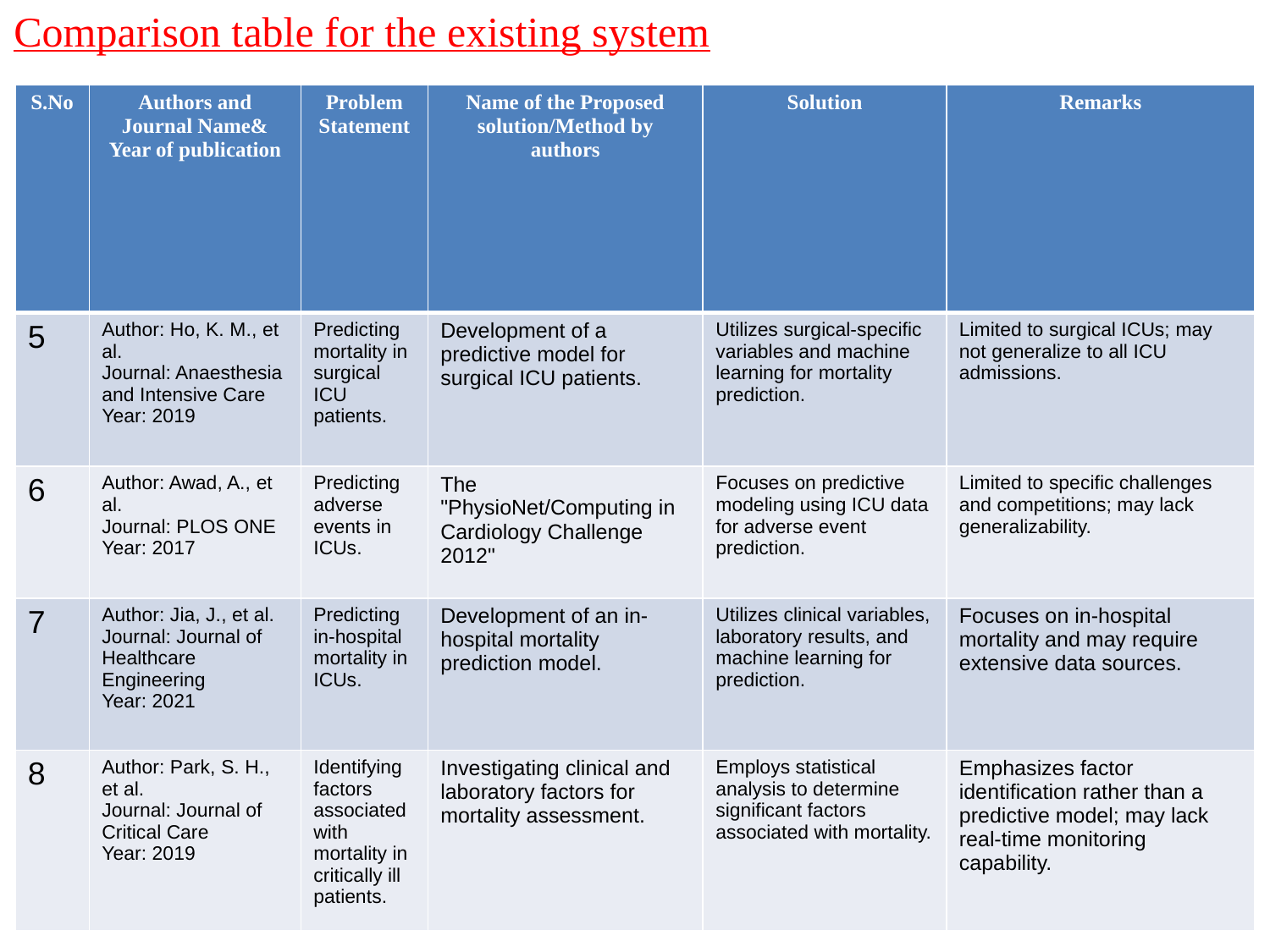

Comparison table for the existing system
| S.No | Authors and Journal Name& Year of publication | Problem Statement | Name of the Proposed solution/Method by authors | Solution | Remarks |
| --- | --- | --- | --- | --- | --- |
| 5 | Author: Ho, K. M., et al. Journal: Anaesthesia and Intensive Care Year: 2019 | Predicting mortality in surgical ICU patients. | Development of a predictive model for surgical ICU patients. | Utilizes surgical-specific variables and machine learning for mortality prediction. | Limited to surgical ICUs; may not generalize to all ICU admissions. |
| 6 | Author: Awad, A., et al. Journal: PLOS ONE Year: 2017 | Predicting adverse events in ICUs. | The "PhysioNet/Computing in Cardiology Challenge 2012" | Focuses on predictive modeling using ICU data for adverse event prediction. | Limited to specific challenges and competitions; may lack generalizability. |
| 7 | Author: Jia, J., et al. Journal: Journal of Healthcare Engineering Year: 2021 | Predicting in-hospital mortality in ICUs. | Development of an in-hospital mortality prediction model. | Utilizes clinical variables, laboratory results, and machine learning for prediction. | Focuses on in-hospital mortality and may require extensive data sources. |
| 8 | Author: Park, S. H., et al. Journal: Journal of Critical Care Year: 2019 | Identifying factors associated with mortality in critically ill patients. | Investigating clinical and laboratory factors for mortality assessment. | Employs statistical analysis to determine significant factors associated with mortality. | Emphasizes factor identification rather than a predictive model; may lack real-time monitoring capability. |